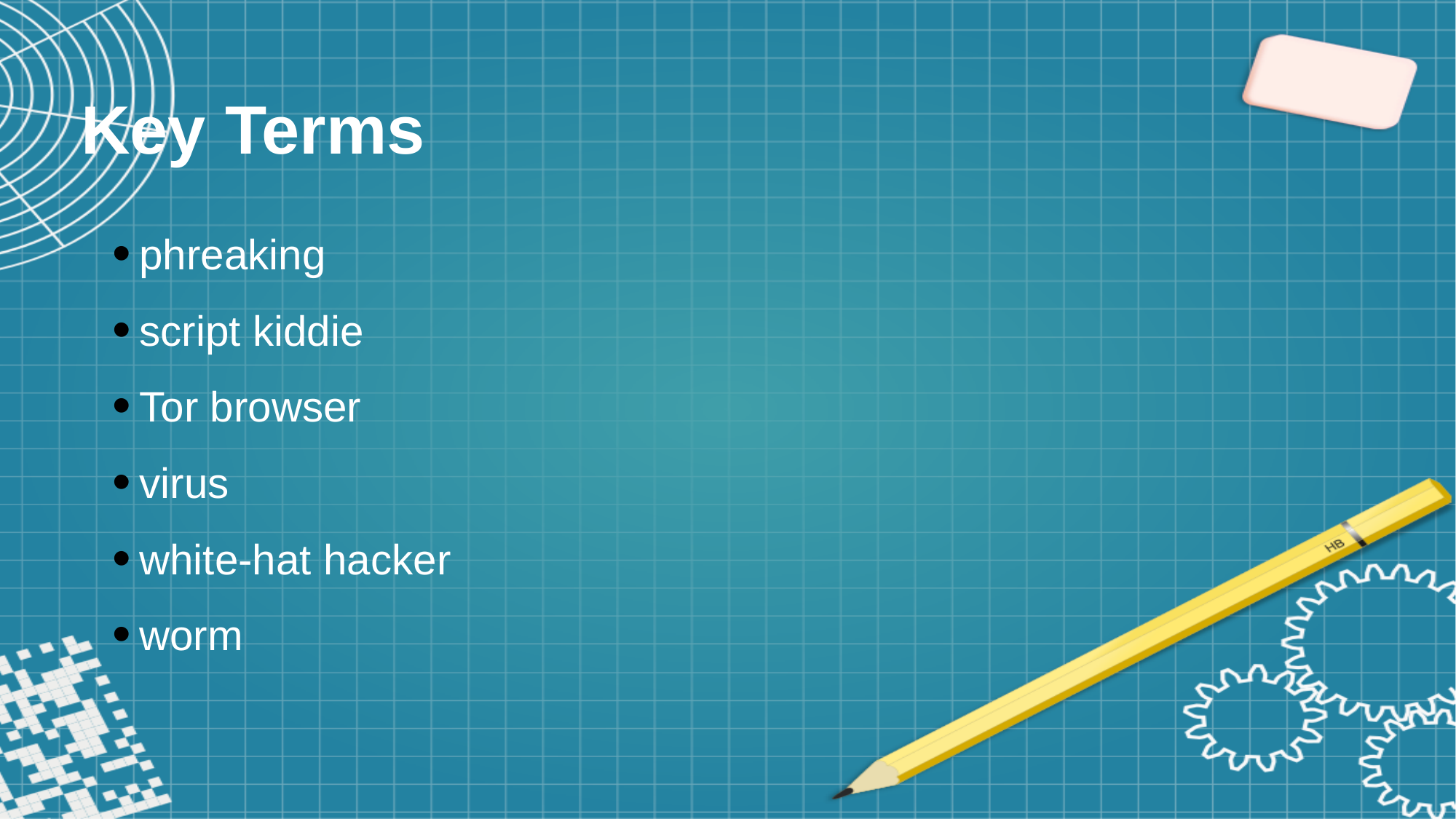

Key Terms

phreaking
script kiddie
Tor browser
virus
white-hat hacker
worm